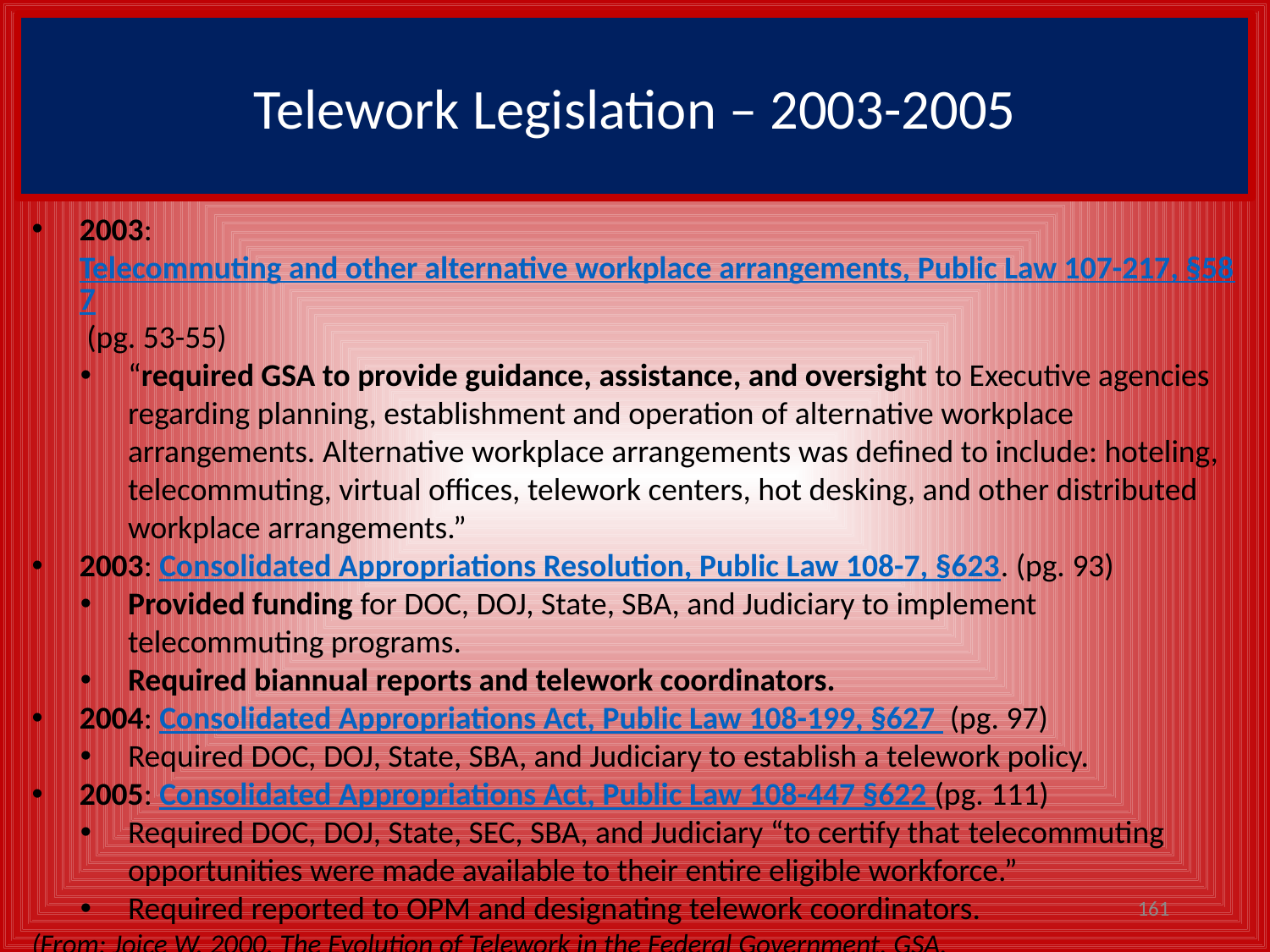

# Telework Legislation – 2003-2005
2003: Telecommuting and other alternative workplace arrangements, Public Law 107-217, §587 (pg. 53-55)
“required GSA to provide guidance, assistance, and oversight to Executive agencies regarding planning, establishment and operation of alternative workplace arrangements. Alternative workplace arrangements was defined to include: hoteling, telecommuting, virtual offices, telework centers, hot desking, and other distributed workplace arrangements.”
2003: Consolidated Appropriations Resolution, Public Law 108-7, §623. (pg. 93)
Provided funding for DOC, DOJ, State, SBA, and Judiciary to implement telecommuting programs.
Required biannual reports and telework coordinators.
2004: Consolidated Appropriations Act, Public Law 108-199, §627  (pg. 97)
Required DOC, DOJ, State, SBA, and Judiciary to establish a telework policy.
2005: Consolidated Appropriations Act, Public Law 108-447 §622 (pg. 111)
Required DOC, DOJ, State, SEC, SBA, and Judiciary “to certify that telecommuting opportunities were made available to their entire eligible workforce.”
Required reported to OPM and designating telework coordinators.
(From: Joice W. 2000. The Evolution of Telework in the Federal Government. GSA. http://passages-pro.fr/wp-content/uploads/2020/06/JOYCE-these-doctorale-History-telework.pdf.)

161